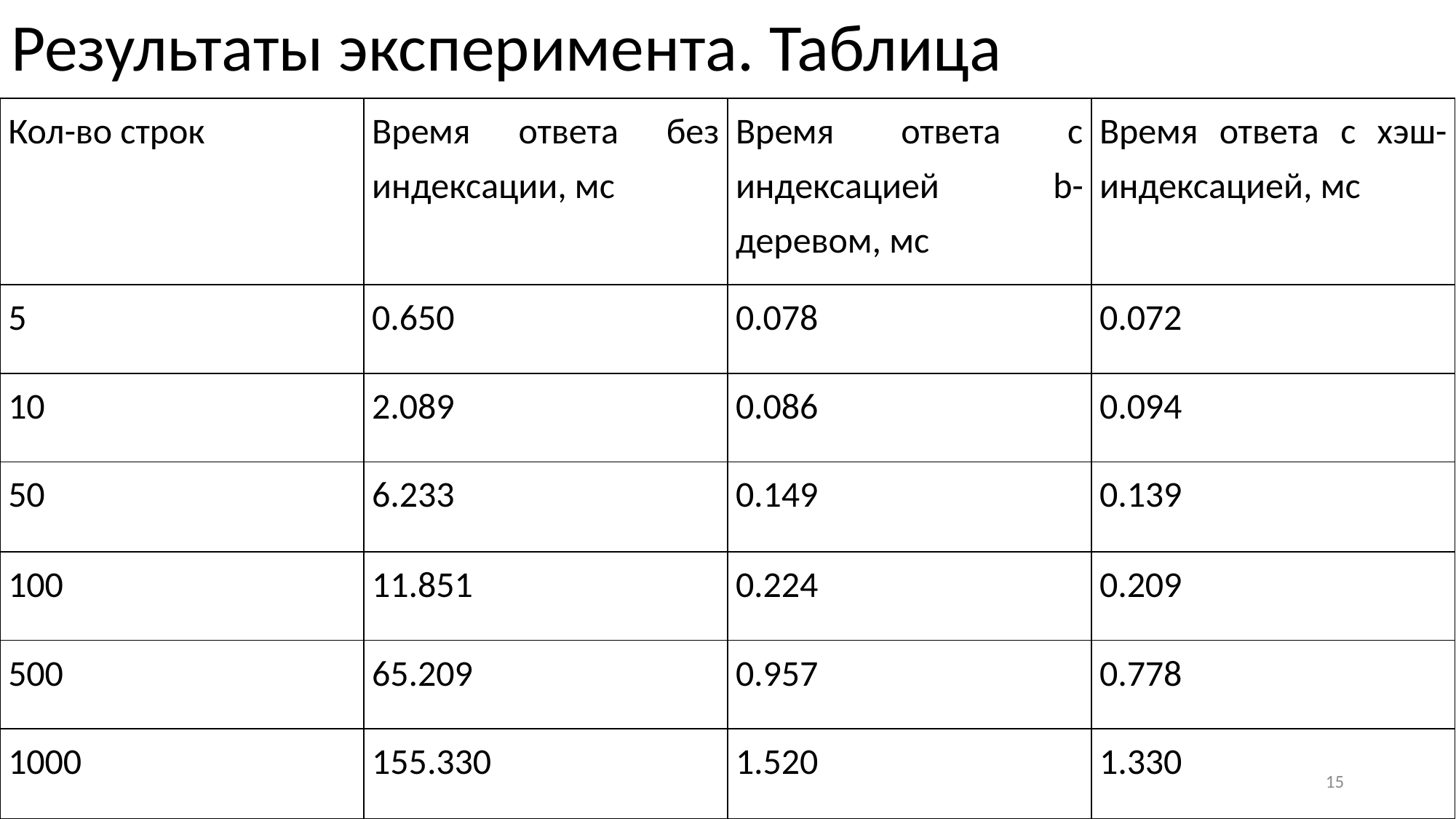

# Результаты эксперимента. Таблица
| Кол-во строк | Время ответа без индексации, мс | Время ответа с индексацией b-деревом, мс | Время ответа с хэш-индексацией, мс |
| --- | --- | --- | --- |
| 5 | 0.650 | 0.078 | 0.072 |
| 10 | 2.089 | 0.086 | 0.094 |
| 50 | 6.233 | 0.149 | 0.139 |
| 100 | 11.851 | 0.224 | 0.209 |
| 500 | 65.209 | 0.957 | 0.778 |
| 1000 | 155.330 | 1.520 | 1.330 |
15